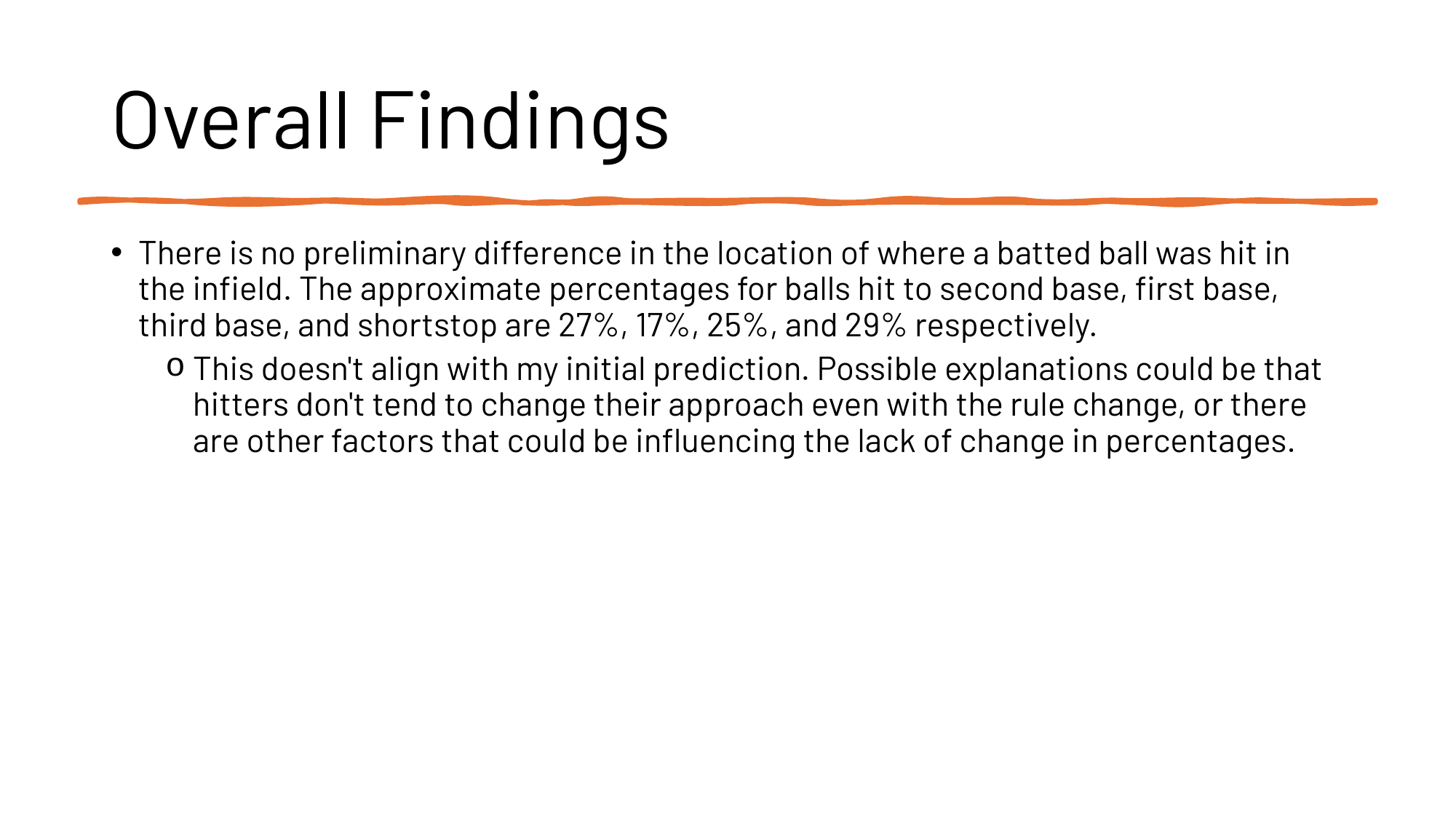

# Overall Findings

There is no preliminary difference in the location of where a batted ball was hit in the infield. The approximate percentages for balls hit to second base, first base, third base, and shortstop are 27%, 17%, 25%, and 29% respectively.
This doesn't align with my initial prediction. Possible explanations could be that hitters don't tend to change their approach even with the rule change, or there are other factors that could be influencing the lack of change in percentages.